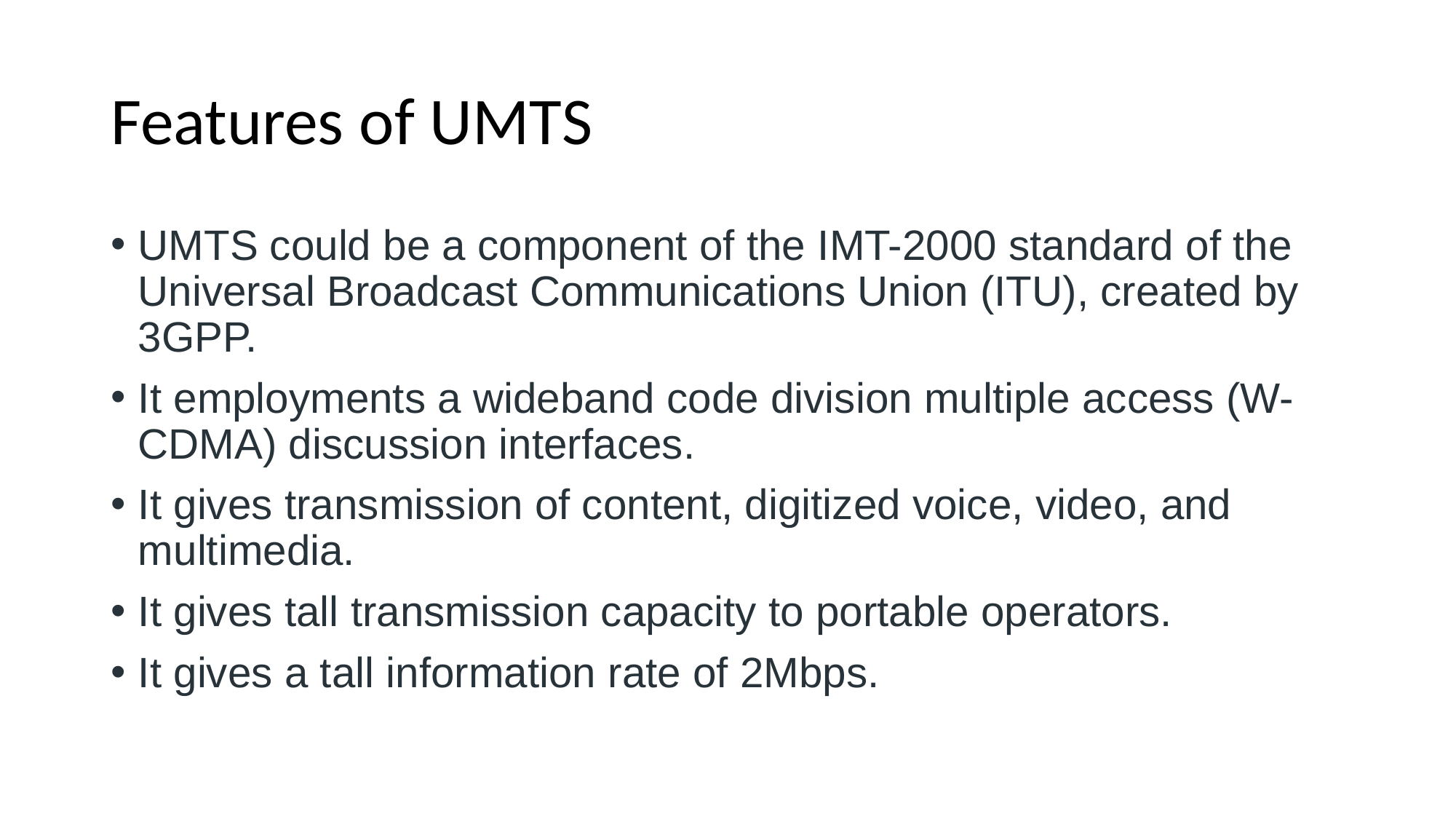

# Features of UMTS
UMTS could be a component of the IMT-2000 standard of the Universal Broadcast Communications Union (ITU), created by 3GPP.
It employments a wideband code division multiple access (W-CDMA) discussion interfaces.
It gives transmission of content, digitized voice, video, and multimedia.
It gives tall transmission capacity to portable operators.
It gives a tall information rate of 2Mbps.